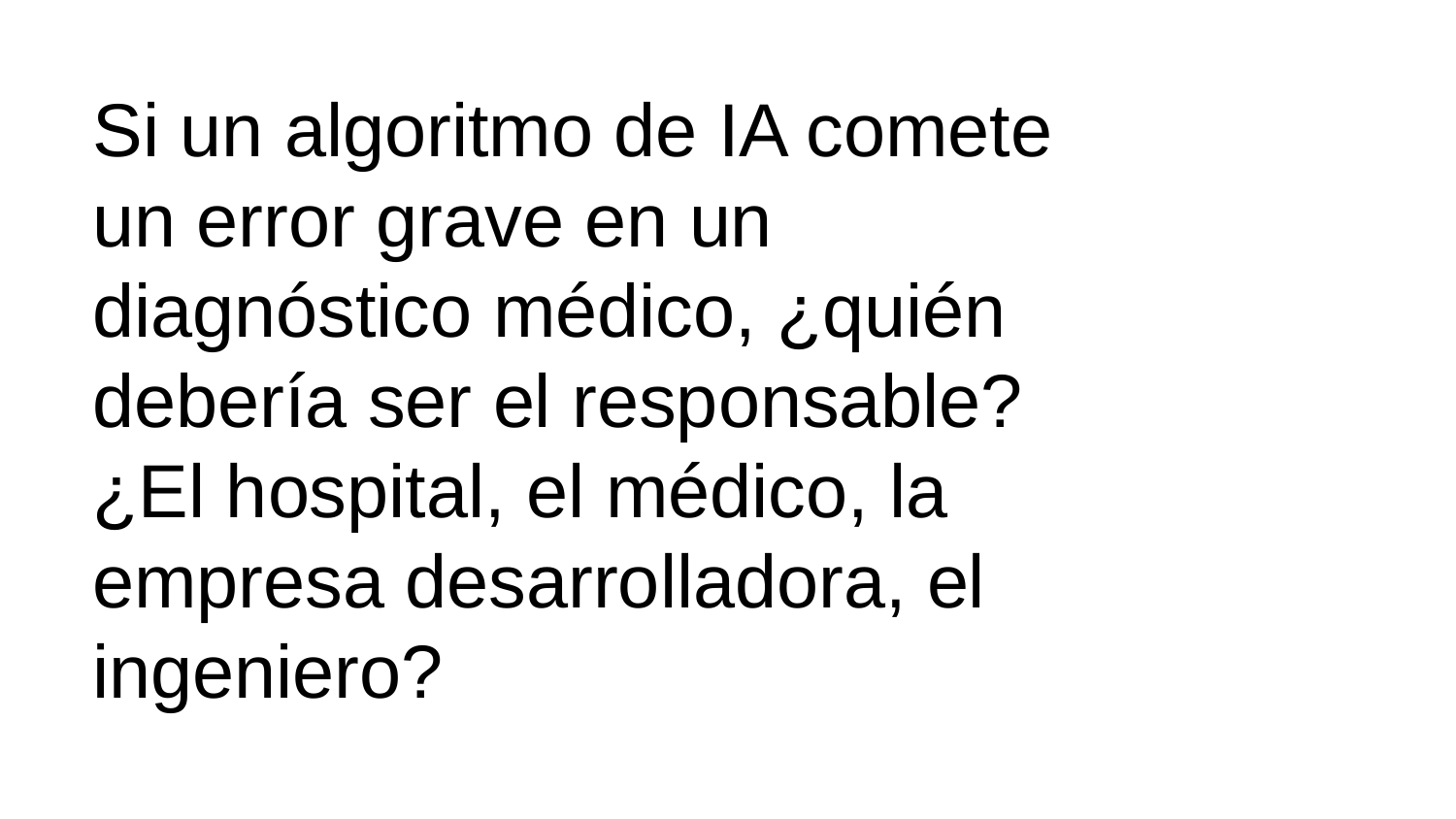

# Si un algoritmo de IA comete un error grave en un diagnóstico médico, ¿quién debería ser el responsable? ¿El hospital, el médico, la empresa desarrolladora, el ingeniero?